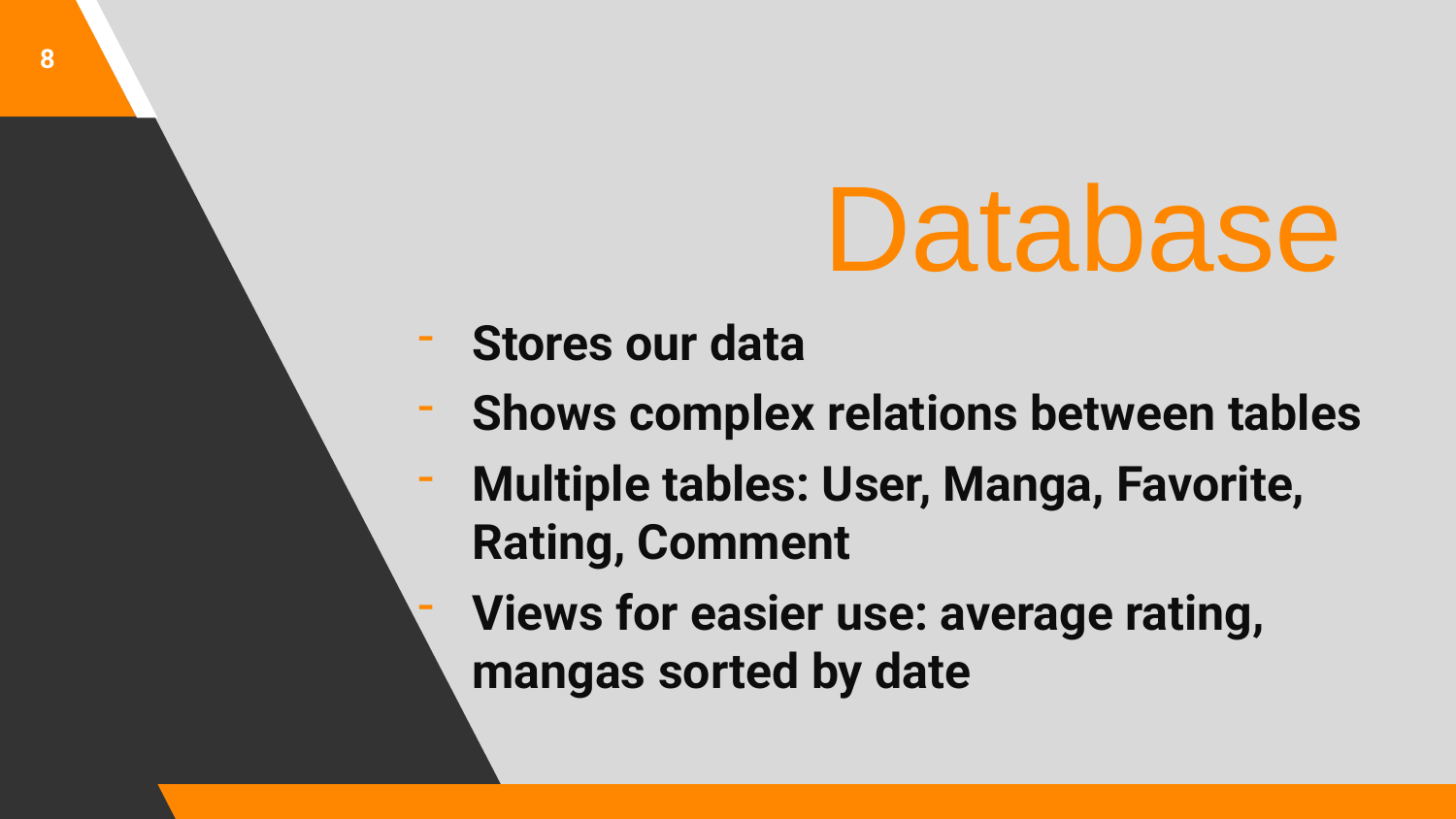

8
Database
Stores our data
Shows complex relations between tables
Multiple tables: User, Manga, Favorite, Rating, Comment
Views for easier use: average rating, mangas sorted by date